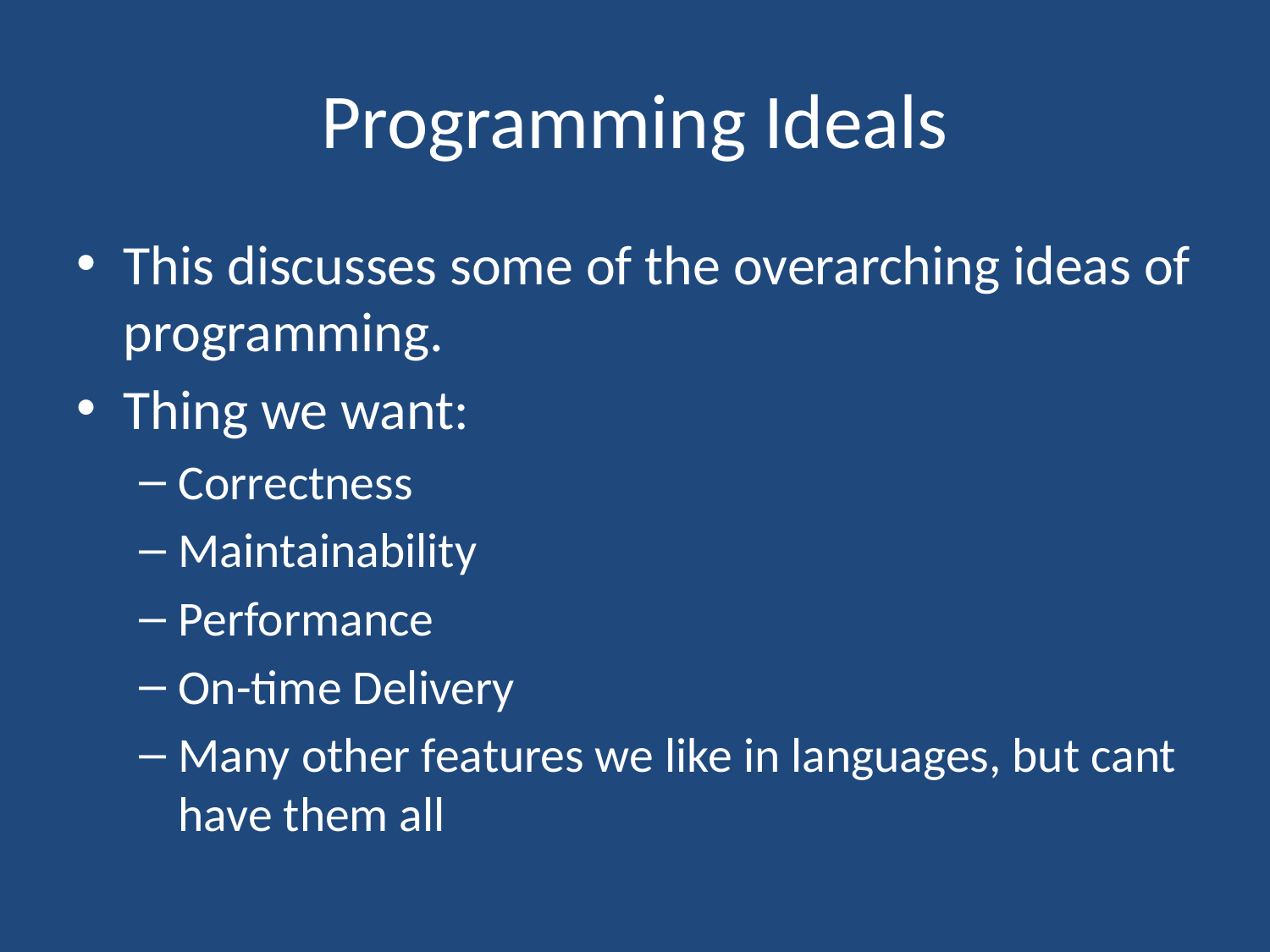

# Programming Ideals
This discusses some of the overarching ideas of programming.
Thing we want:
Correctness
Maintainability
Performance
On-time Delivery
Many other features we like in languages, but cant have them all